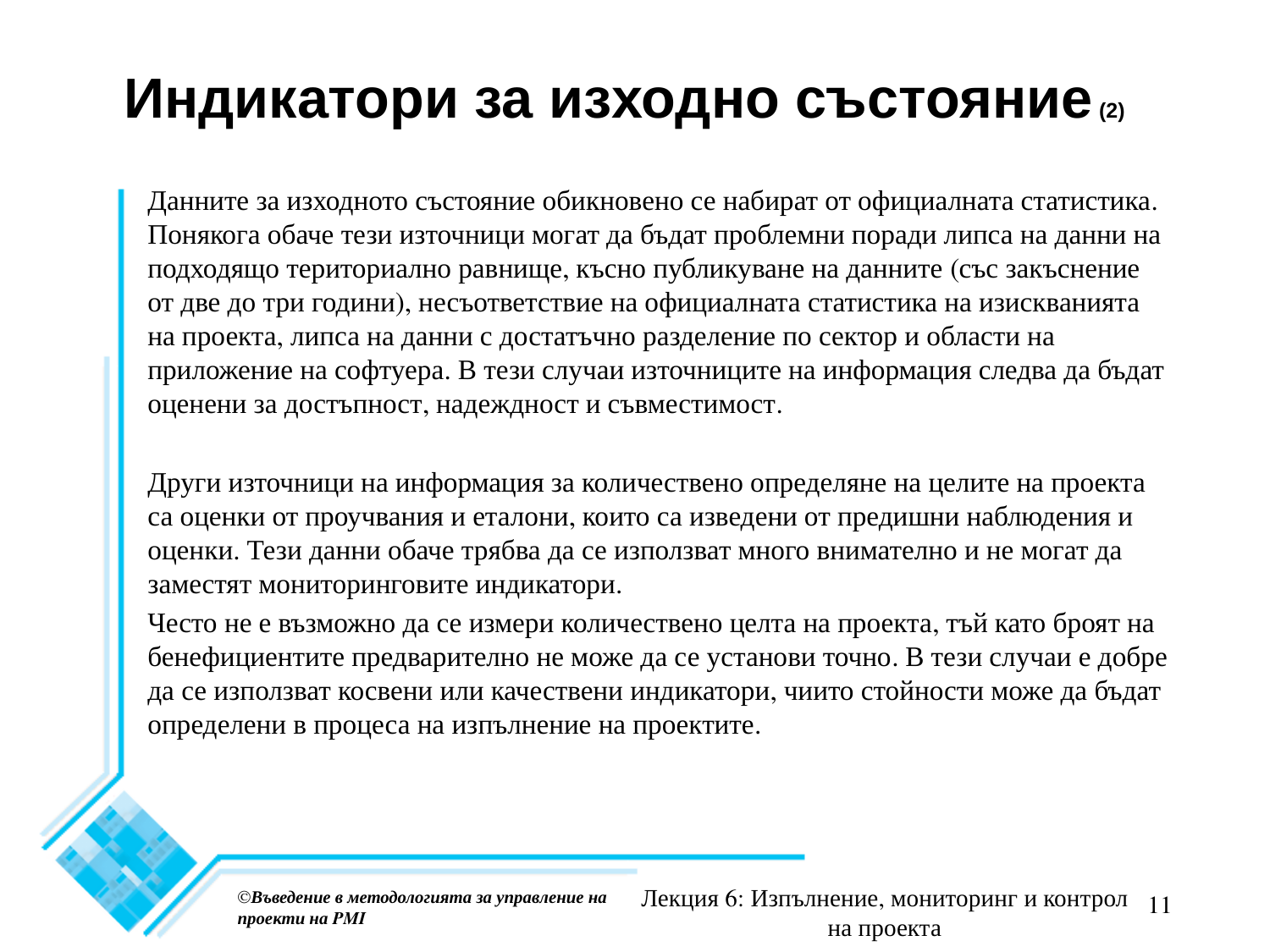

# Индикатори за изходно състояние (2)
Данните за изходното състояние обикновено се набират от официалната статистика. Понякога обаче тези източници могат да бъдат проблемни поради липса на данни на подходящо териториално равнище, късно публикуване на данните (със закъснение от две до три години), несъответствие на официалната статистика на изискванията на проекта, липса на данни с достатъчно разделение по сектор и области на приложение на софтуера. В тези случаи източниците на информация следва да бъдат оценени за достъпност, надеждност и съвместимост.

Други източници на информация за количествено определяне на целите на проекта са оценки от проучвания и еталони, които са изведени от предишни наблюдения и оценки. Тези данни обаче трябва да се използват много внимателно и не могат да заместят мониторинговите индикатори.
Често не е възможно да се измери количествено целта на проекта, тъй като броят на бенефициентите предварително не може да се установи точно. В тези случаи е добре да се използват косвени или качествени индикатори, чиито стойности може да бъдат определени в процеса на изпълнение на проектите.
Лекция 6: Изпълнение, мониторинг и контрол на проекта

©Въведение в методологията за управление на проекти на PMI

11